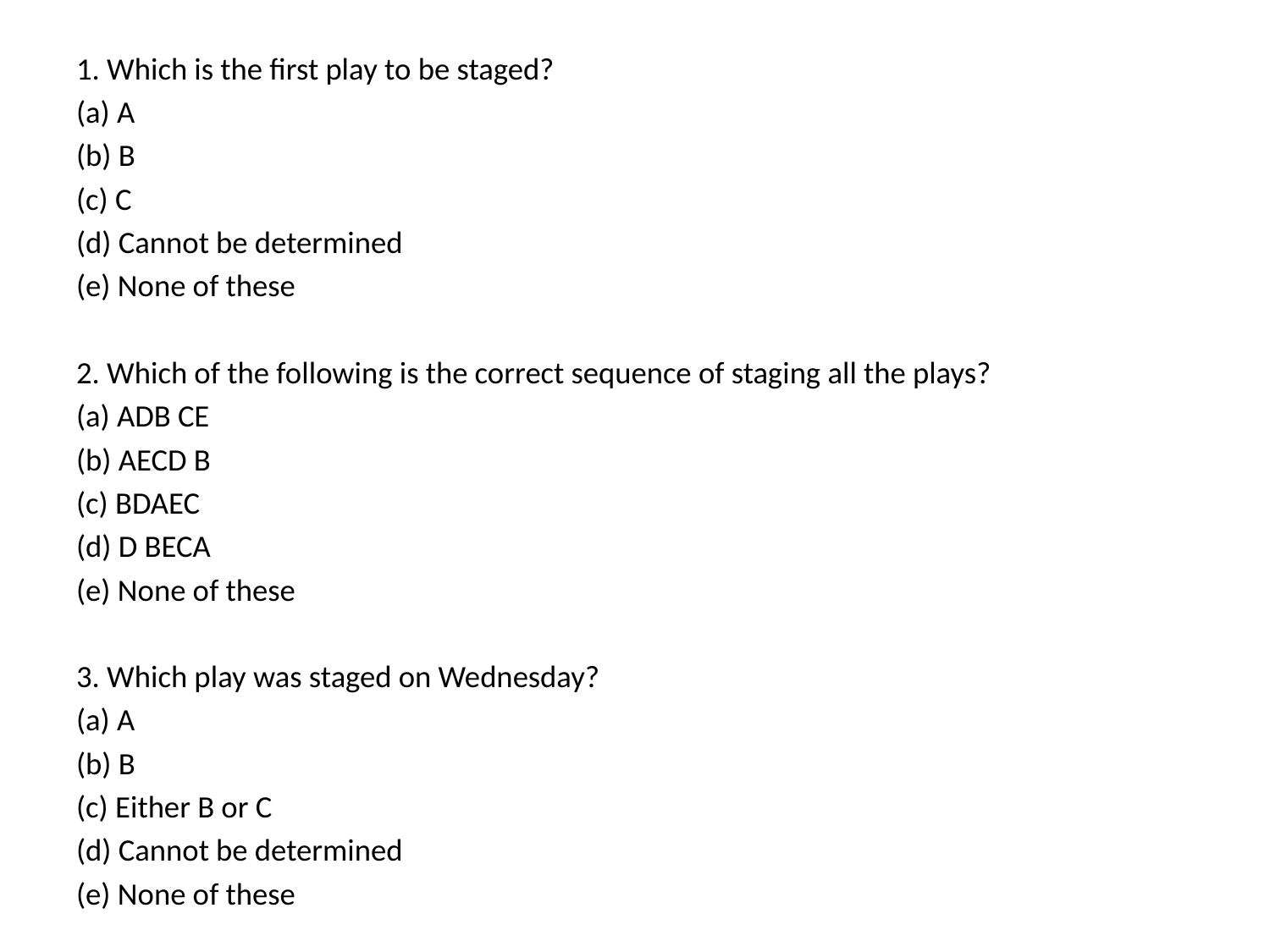

1. Which is the first play to be staged?
(a) A
(b) B
(c) C
(d) Cannot be determined
(e) None of these

2. Which of the following is the correct sequence of staging all the plays?
(a) ADB CE
(b) AECD B
(c) BDAEC
(d) D BECA
(e) None of these

3. Which play was staged on Wednesday?
(a) A
(b) B
(c) Either B or C
(d) Cannot be determined
(e) None of these